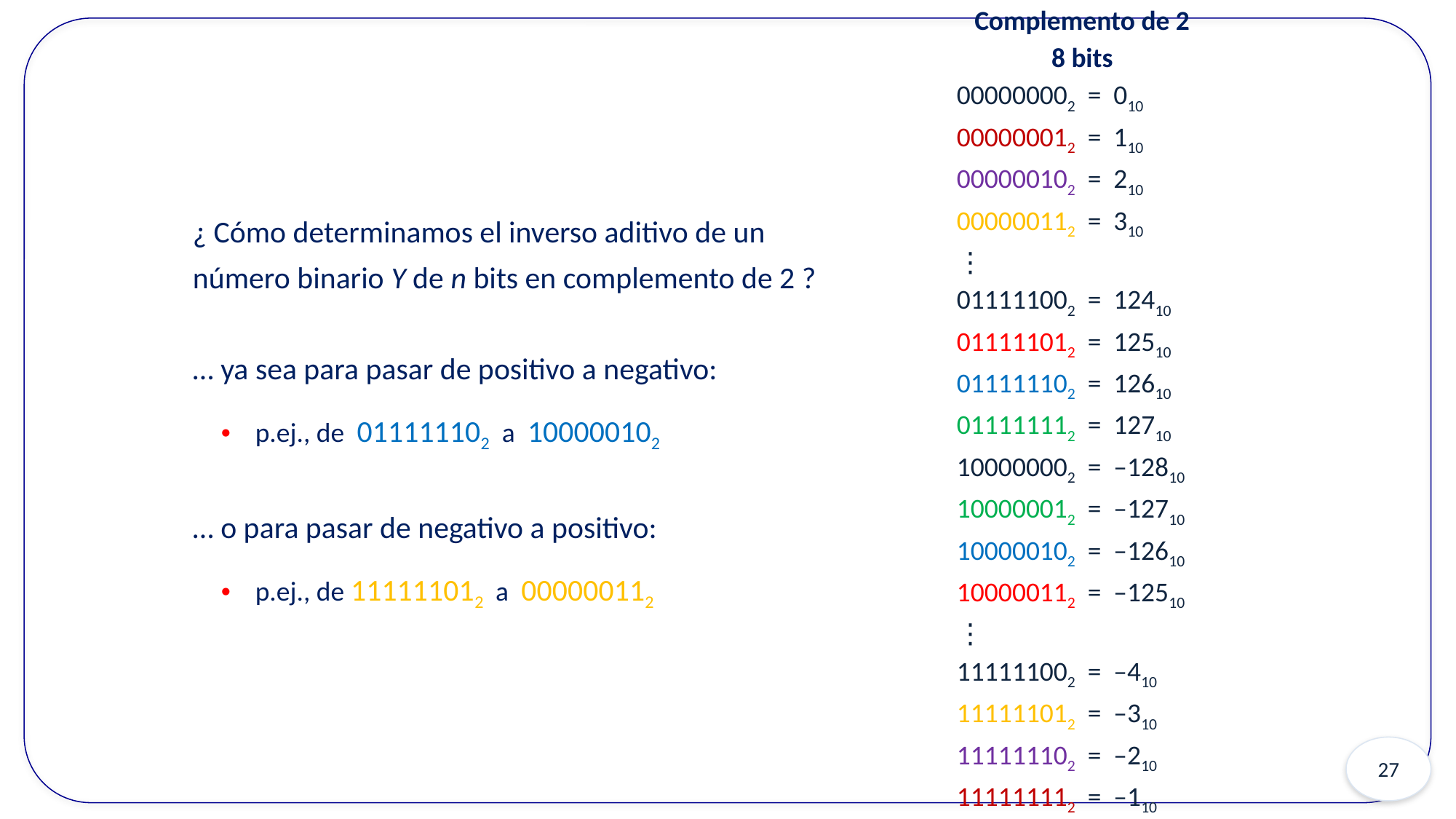

¿ Cómo determinamos el inverso aditivo de un número binario Y de n bits en complemento de 2 ?
… ya sea para pasar de positivo a negativo:
p.ej., de  011111102  a  100000102
… o para pasar de negativo a positivo:
p.ej., de 111111012  a  000000112
Complemento de 2
8 bits
000000002  =  010
000000012  =  110
000000102  =  210
000000112  =  310
⋮
011111002  =  12410
011111012  =  12510
011111102  =  12610
011111112  =  12710
100000002  =  –12810
100000012  =  –12710
100000102  =  –12610
100000112  =  –12510
⋮
111111002  =  –410
111111012  =  –310
111111102  =  –210
111111112  =  –110